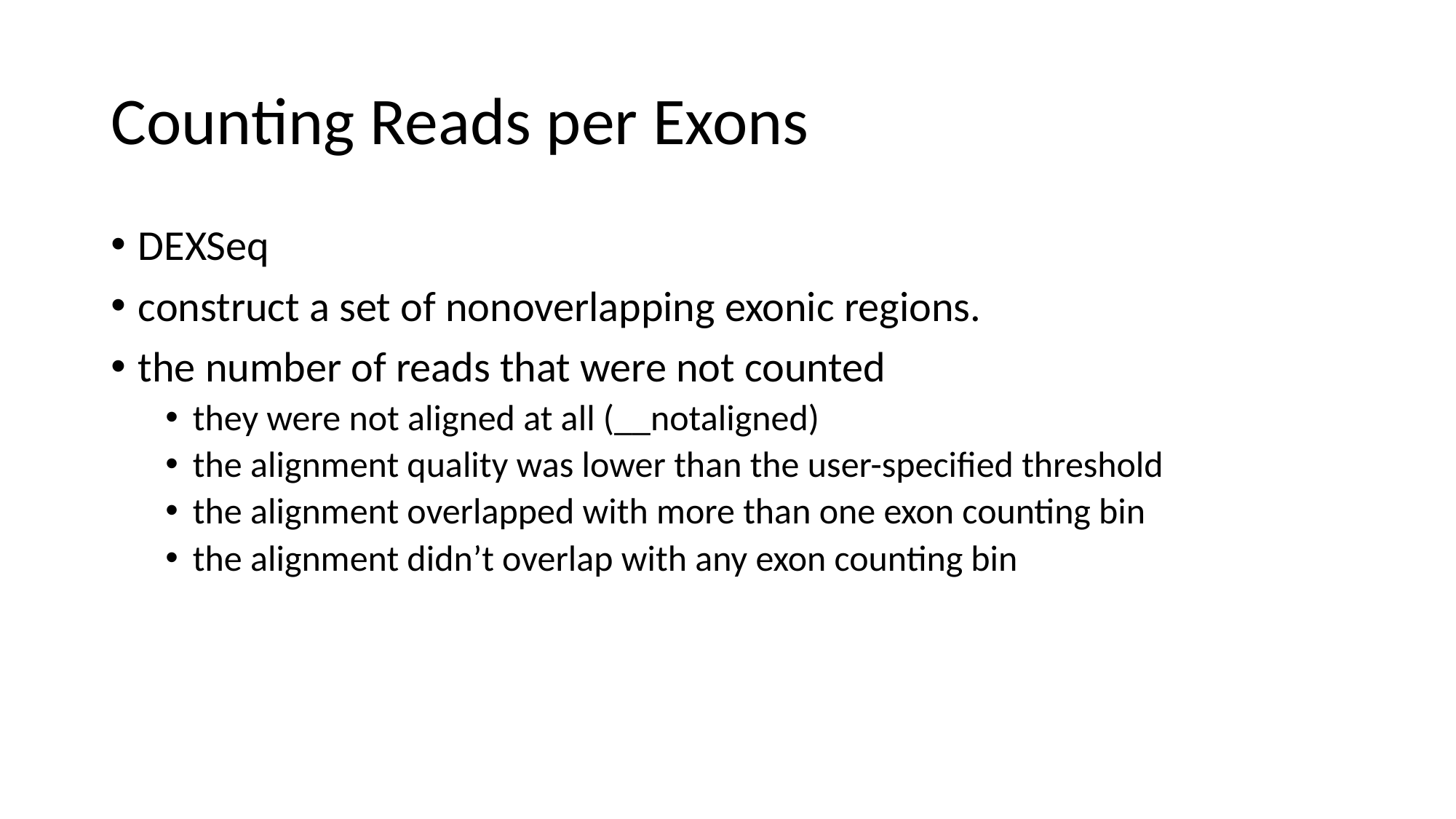

# Counting Reads per Exons
DEXSeq
construct a set of nonoverlapping exonic regions.
the number of reads that were not counted
they were not aligned at all (__notaligned)
the alignment quality was lower than the user-specified threshold
the alignment overlapped with more than one exon counting bin
the alignment didn’t overlap with any exon counting bin